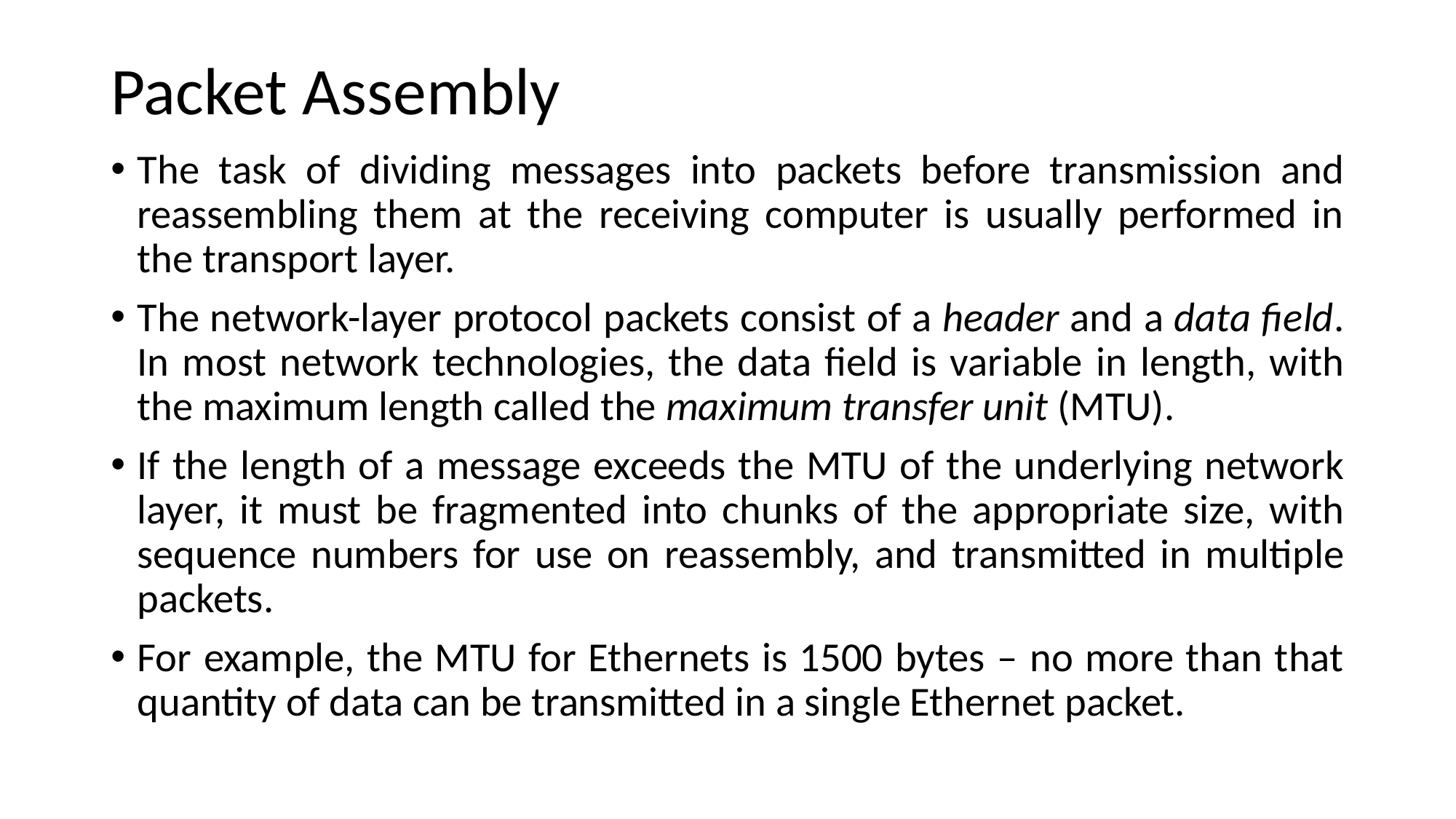

# Packet Assembly
The task of dividing messages into packets before transmission and reassembling them at the receiving computer is usually performed in the transport layer.
The network-layer protocol packets consist of a header and a data field. In most network technologies, the data field is variable in length, with the maximum length called the maximum transfer unit (MTU).
If the length of a message exceeds the MTU of the underlying network layer, it must be fragmented into chunks of the appropriate size, with sequence numbers for use on reassembly, and transmitted in multiple packets.
For example, the MTU for Ethernets is 1500 bytes – no more than that quantity of data can be transmitted in a single Ethernet packet.